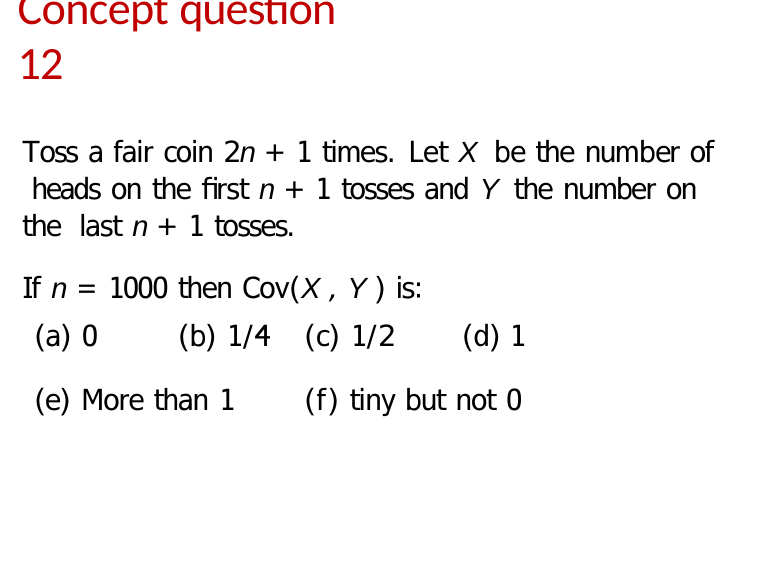

# Concept question 12
Toss a fair coin 2n + 1 times. Let X  be the number of  heads on the ﬁrst n + 1 tosses and Y the number on the  last n + 1 tosses.

If n = 1000 then Cov(X , Y ) is:
(a) 0	(b) 1/4	(c) 1/2	(d) 1

(e) More than 1	(f) tiny but not 0